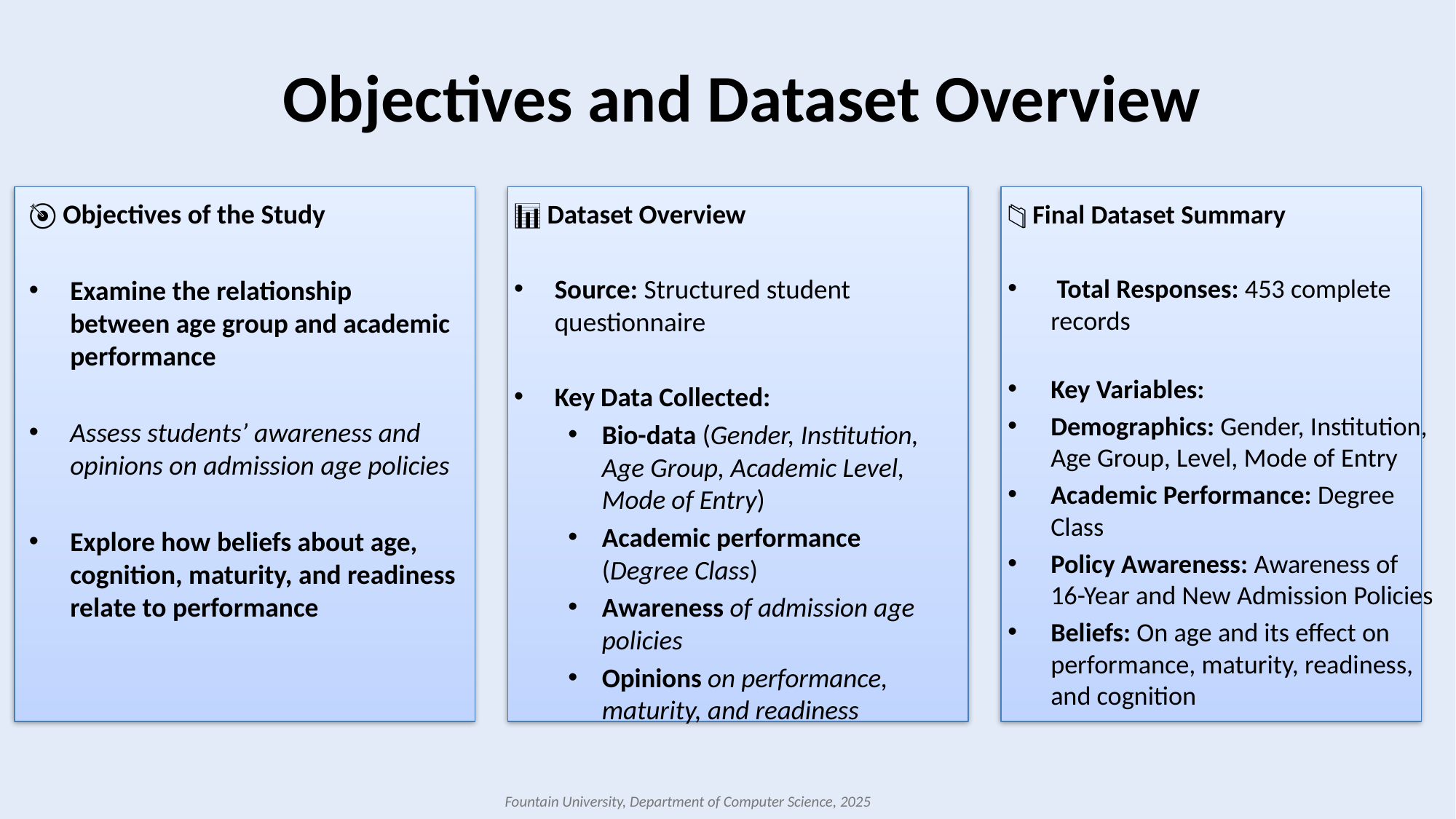

# Objectives and Dataset Overview

📊 Dataset Overview

Source: Structured student questionnaire

Key Data Collected:
Bio-data (Gender, Institution, Age Group, Academic Level, Mode of Entry)
Academic performance (Degree Class)
Awareness of admission age policies
Opinions on performance, maturity, and readiness
🎯 Objectives of the Study

Examine the relationship between age group and academic performance

Assess students’ awareness and opinions on admission age policies

Explore how beliefs about age, cognition, maturity, and readiness relate to performance
📁 Final Dataset Summary

 Total Responses: 453 complete records
Key Variables:
Demographics: Gender, Institution, Age Group, Level, Mode of Entry
Academic Performance: Degree Class
Policy Awareness: Awareness of 16-Year and New Admission Policies
Beliefs: On age and its effect on performance, maturity, readiness, and cognition
Fountain University, Department of Computer Science, 2025